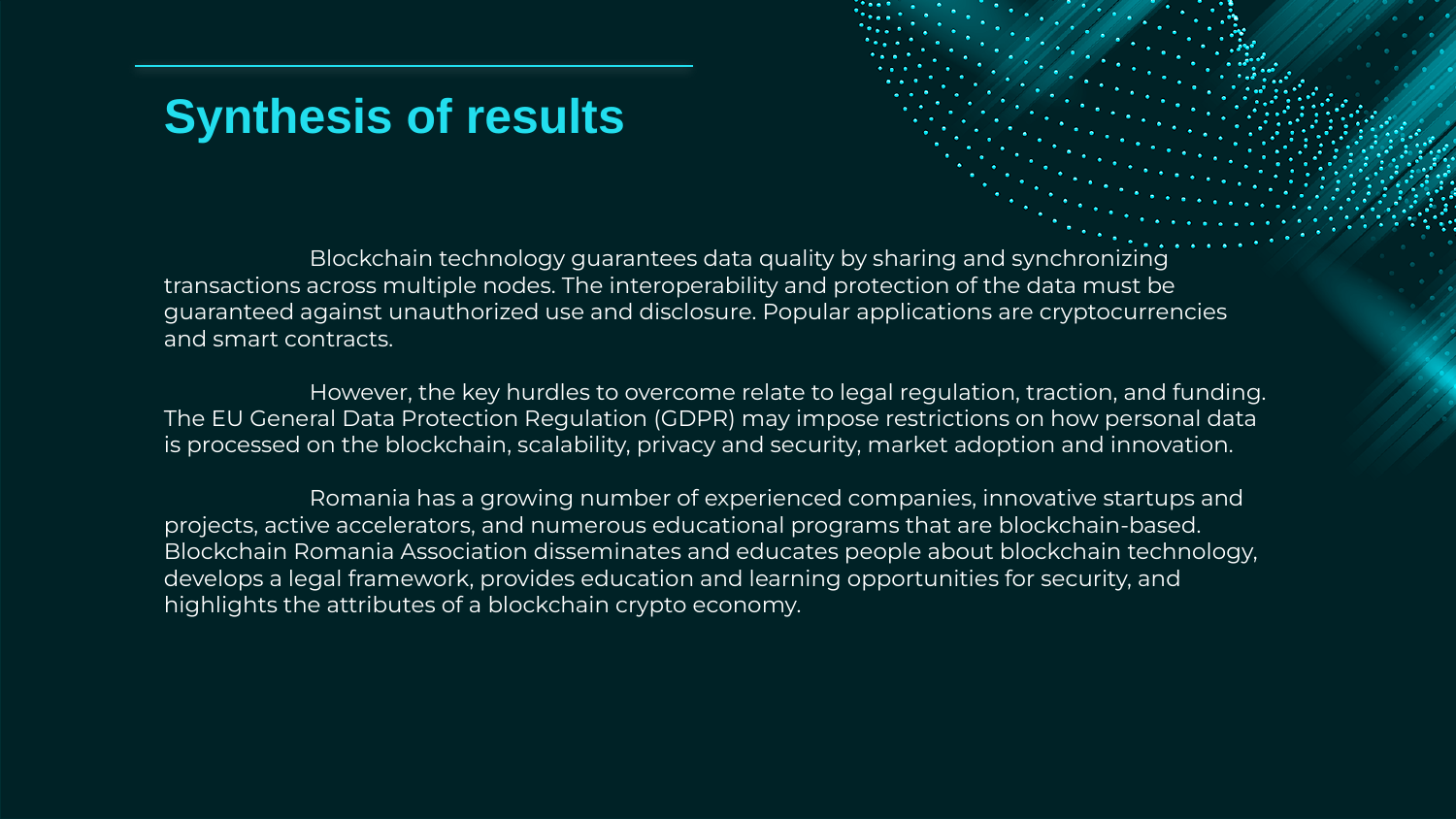

# Synthesis of results

	Blockchain technology guarantees data quality by sharing and synchronizing transactions across multiple nodes. The interoperability and protection of the data must be guaranteed against unauthorized use and disclosure. Popular applications are cryptocurrencies and smart contracts.

	However, the key hurdles to overcome relate to legal regulation, traction, and funding. The EU General Data Protection Regulation (GDPR) may impose restrictions on how personal data is processed on the blockchain, scalability, privacy and security, market adoption and innovation.

	Romania has a growing number of experienced companies, innovative startups and projects, active accelerators, and numerous educational programs that are blockchain-based. Blockchain Romania Association disseminates and educates people about blockchain technology, develops a legal framework, provides education and learning opportunities for security, and highlights the attributes of a blockchain crypto economy.